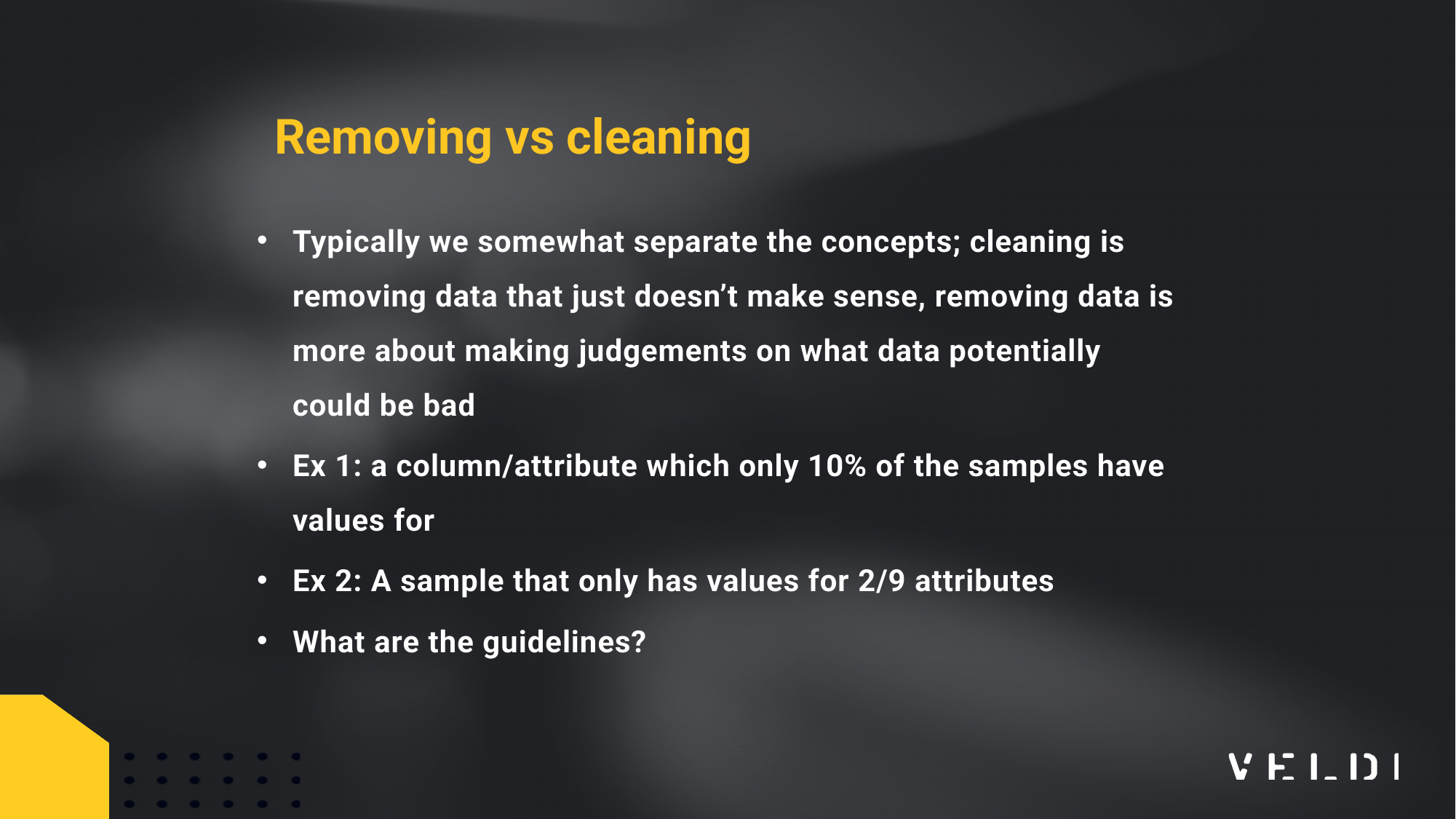

Removing vs cleaning
Typically we somewhat separate the concepts; cleaning is removing data that just doesn’t make sense, removing data is more about making judgements on what data potentially could be bad
Ex 1: a column/attribute which only 10% of the samples have values for
Ex 2: A sample that only has values for 2/9 attributes
What are the guidelines?